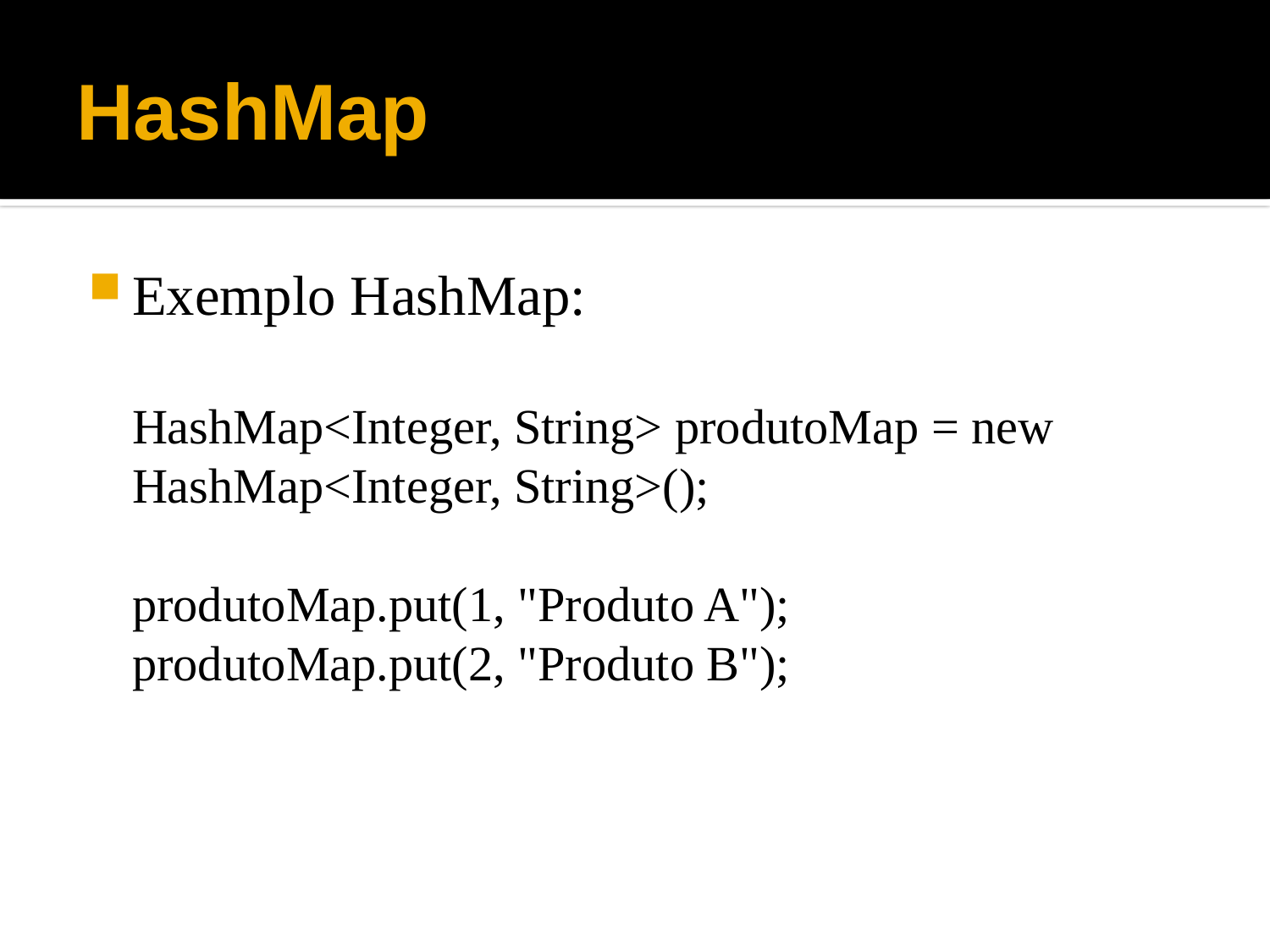

# HashMap
Exemplo HashMap:

	HashMap<Integer, String> produtoMap = new HashMap<Integer, String>();

	produtoMap.put(1, "Produto A");
	produtoMap.put(2, "Produto B");